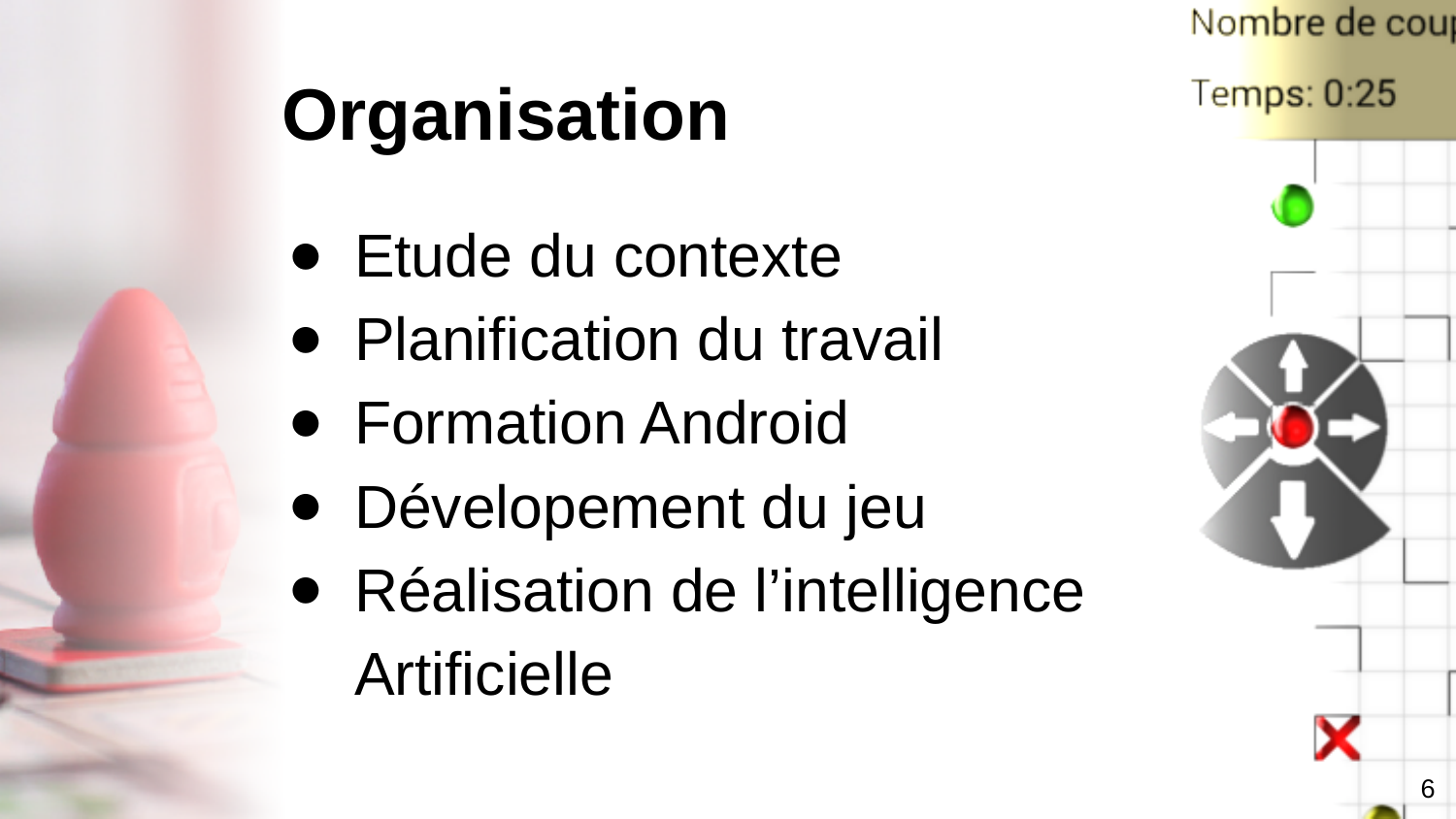

# Organisation
Etude du contexte
Planification du travail
Formation Android
Dévelopement du jeu
Réalisation de l’intelligence Artificielle
6